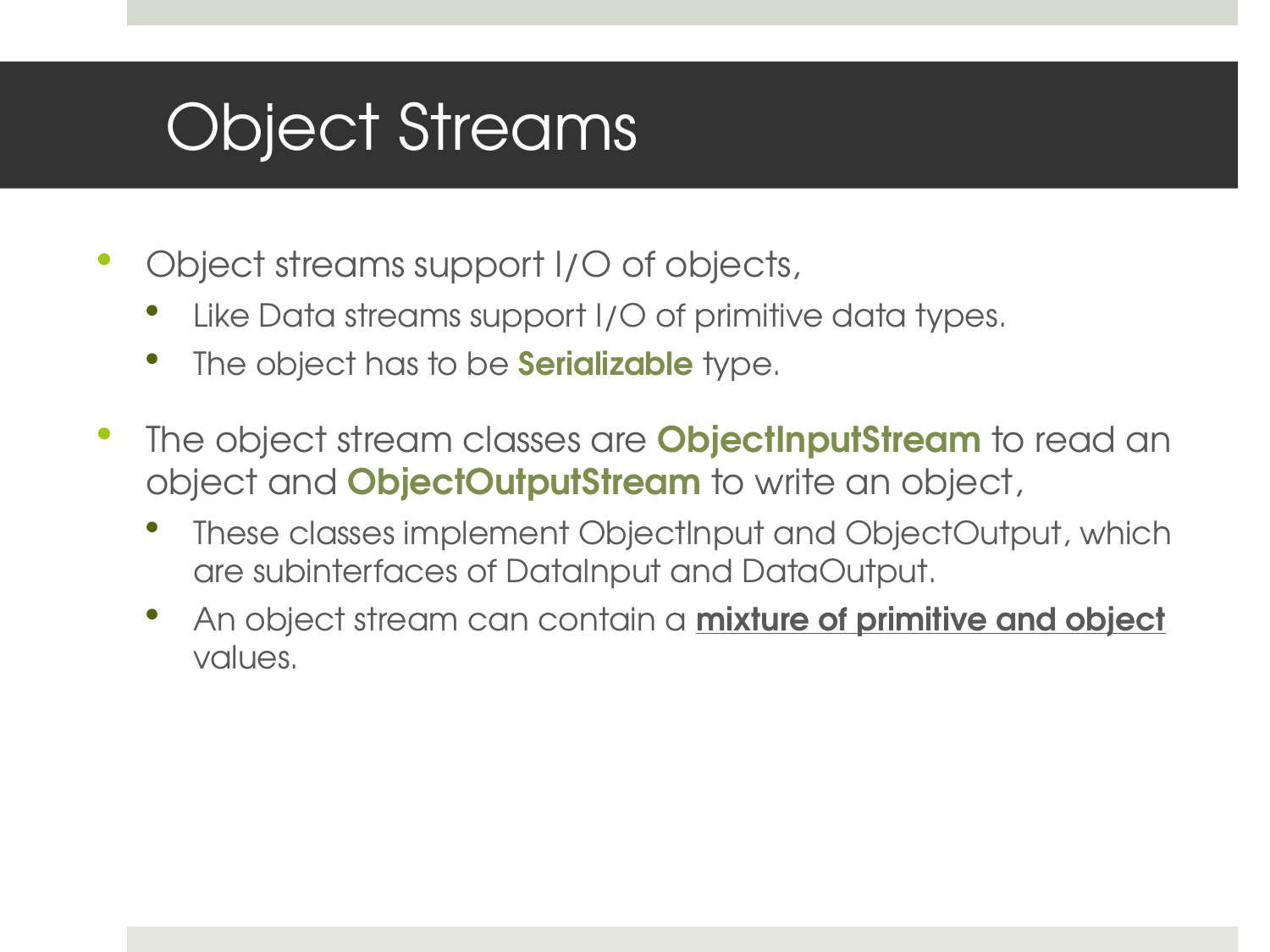

# Object Streams
Object streams support I/O of objects,
Like Data streams support I/O of primitive data types.
The object has to be Serializable type.
The object stream classes are ObjectInputStream to read an object and ObjectOutputStream to write an object,
These classes implement ObjectInput and ObjectOutput, which are subinterfaces of DataInput and DataOutput.
An object stream can contain a mixture of primitive and object values.